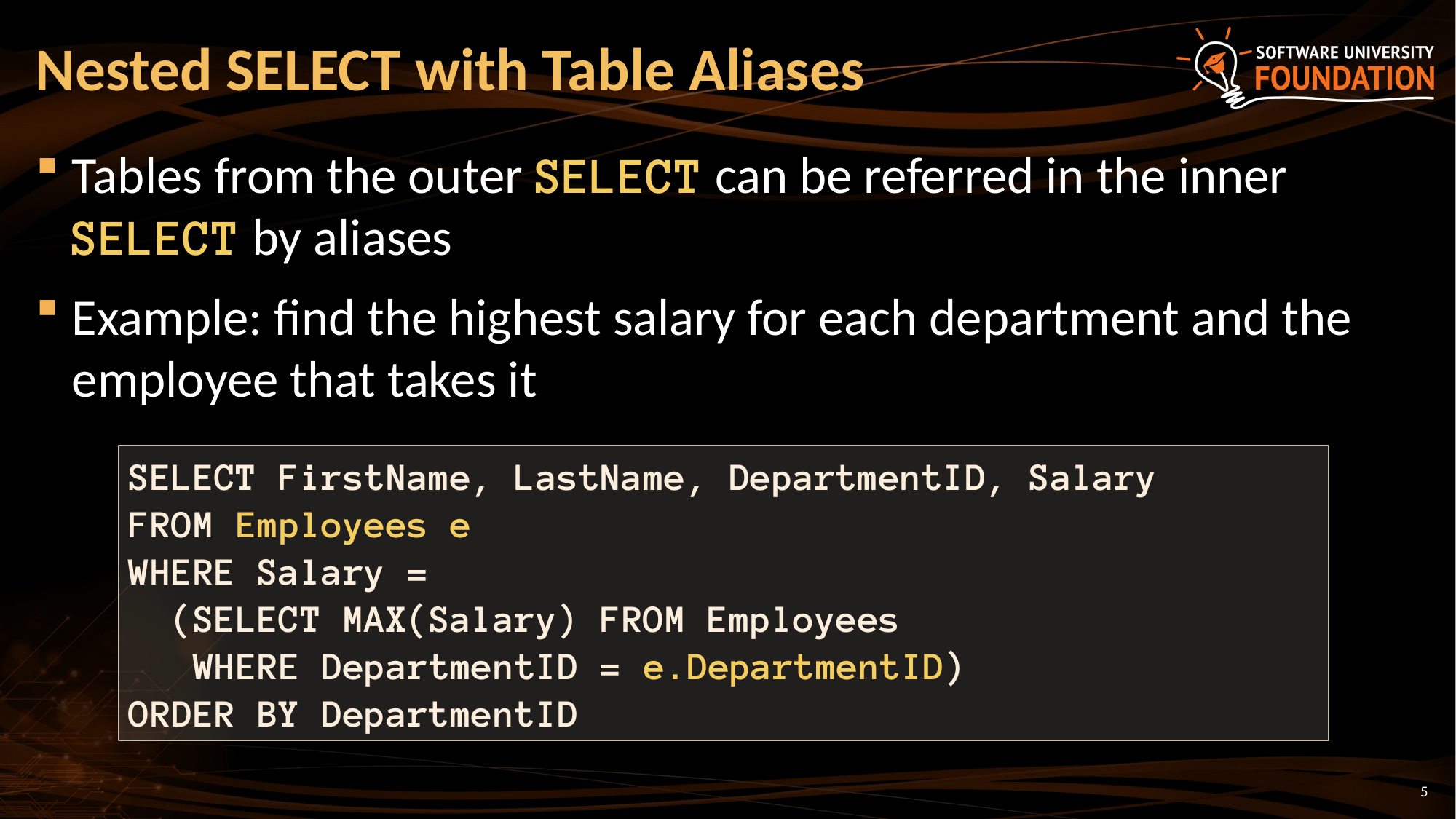

# Nested SELECT with Table Aliases
Tables from the outer SELECT can be referred in the inner SELECT by aliases
Example: find the highest salary for each department and the employee that takes it
SELECT FirstName, LastName, DepartmentID, Salary
FROM Employees e
WHERE Salary =
  (SELECT MAX(Salary) FROM Employees
   WHERE DepartmentID = e.DepartmentID)
ORDER BY DepartmentID
5